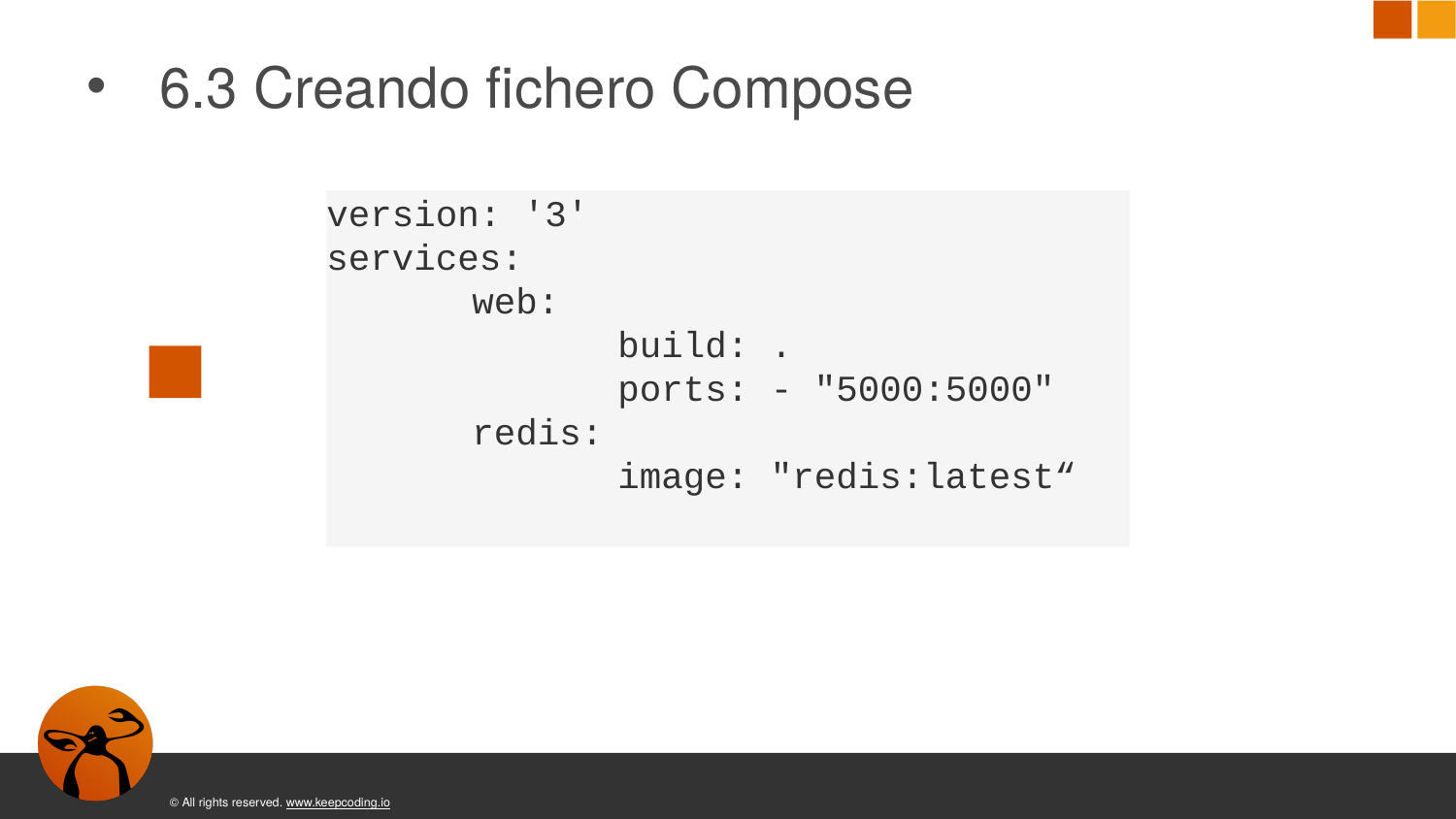

6.3 Creando fichero Compose

version: '3'
services:
	web:
		build: .
		ports: - "5000:5000"
	redis:
		image: "redis:latest“